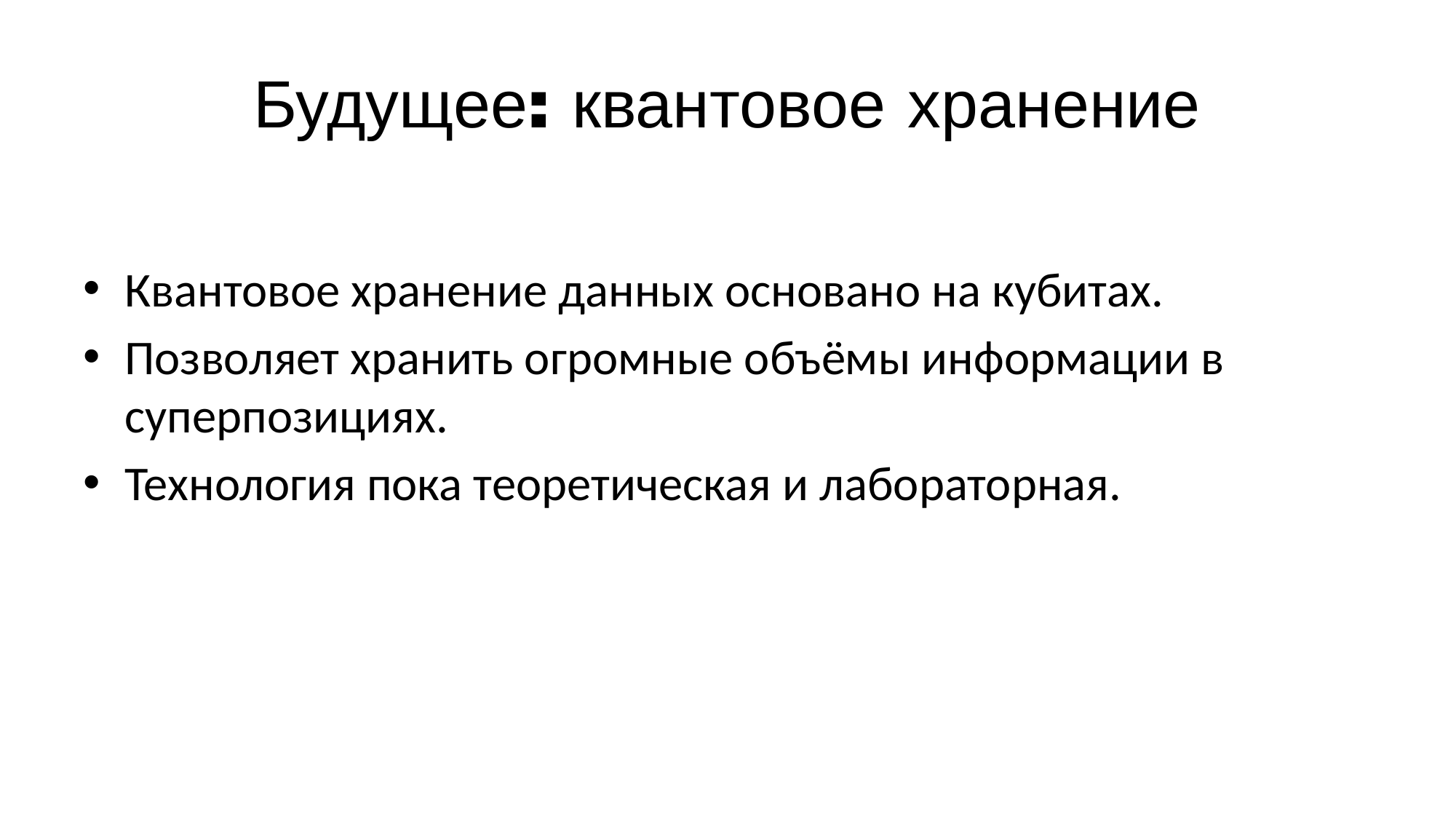

# Будущее: квантовое хранение
Квантовое хранение данных основано на кубитах.
Позволяет хранить огромные объёмы информации в суперпозициях.
Технология пока теоретическая и лабораторная.